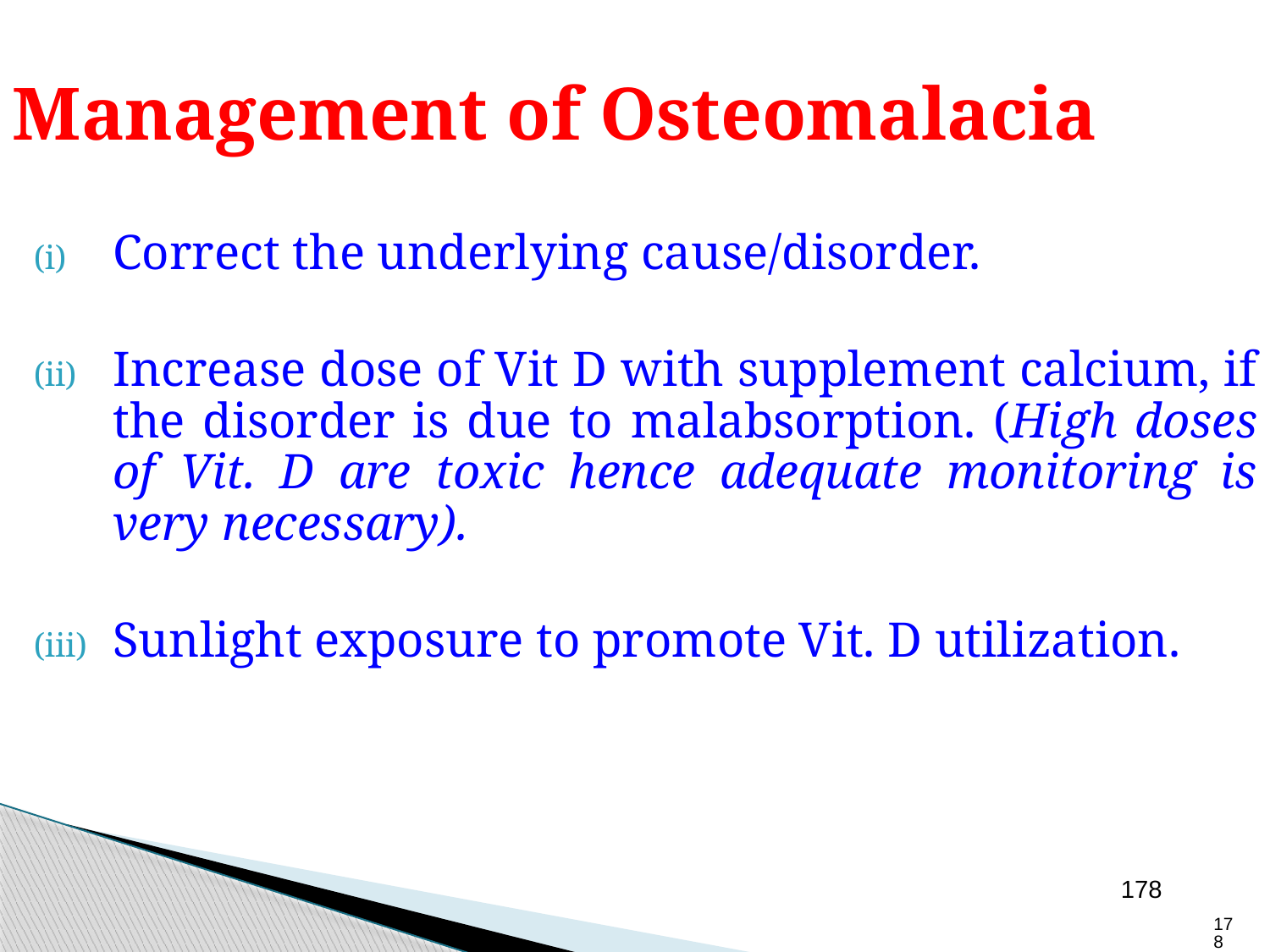

# Management of Osteomalacia
Correct the underlying cause/disorder.

Increase dose of Vit D with supplement calcium, if the disorder is due to malabsorption. (High doses of Vit. D are toxic hence adequate monitoring is very necessary).

Sunlight exposure to promote Vit. D utilization.
178
178